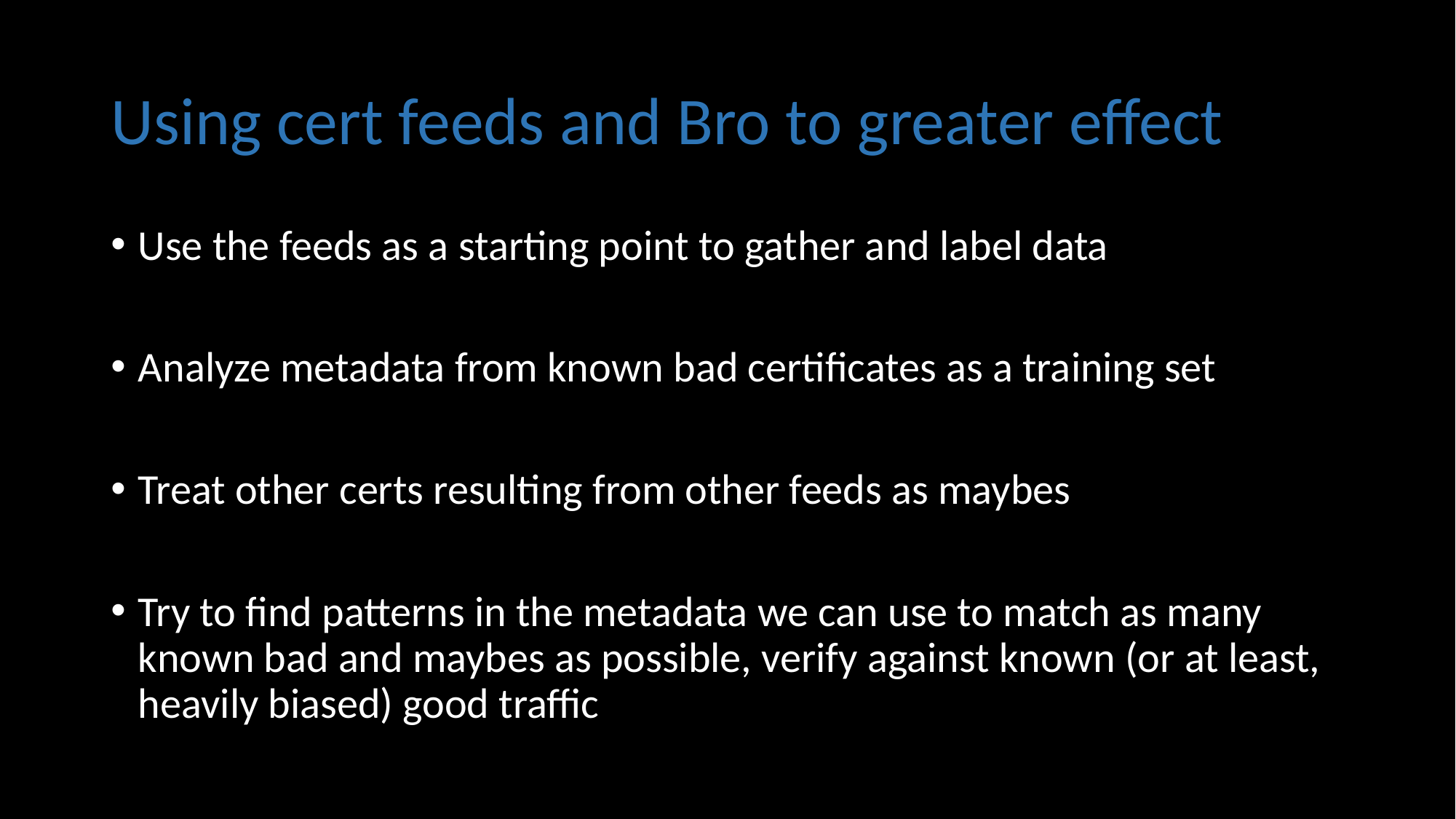

# Using cert feeds and Bro to greater effect
Use the feeds as a starting point to gather and label data

Analyze metadata from known bad certificates as a training set

Treat other certs resulting from other feeds as maybes

Try to find patterns in the metadata we can use to match as many known bad and maybes as possible, verify against known (or at least, heavily biased) good traffic